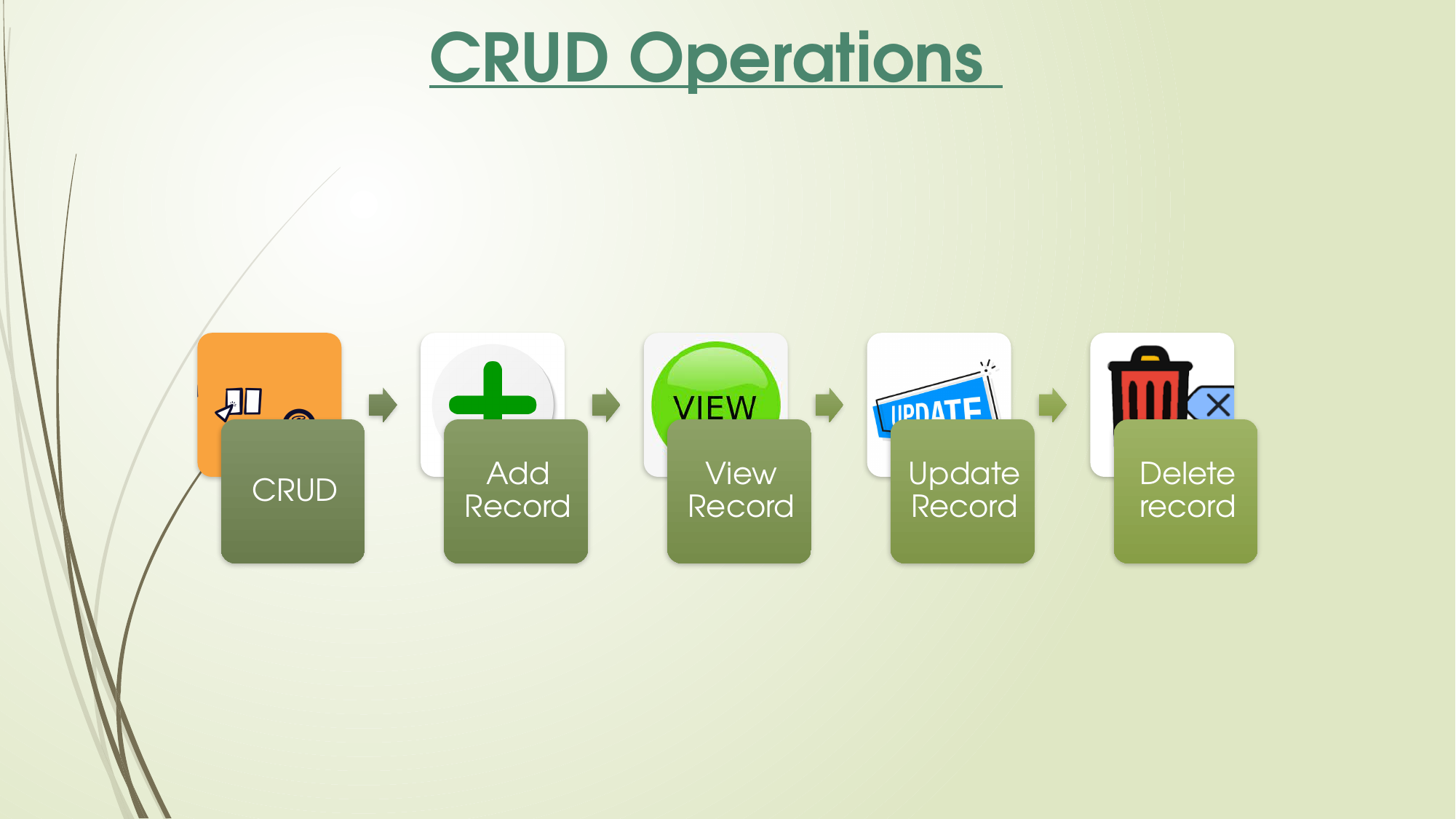

CRUD Operations
CRUD

Add Record

View Record

Update Record

Delete record